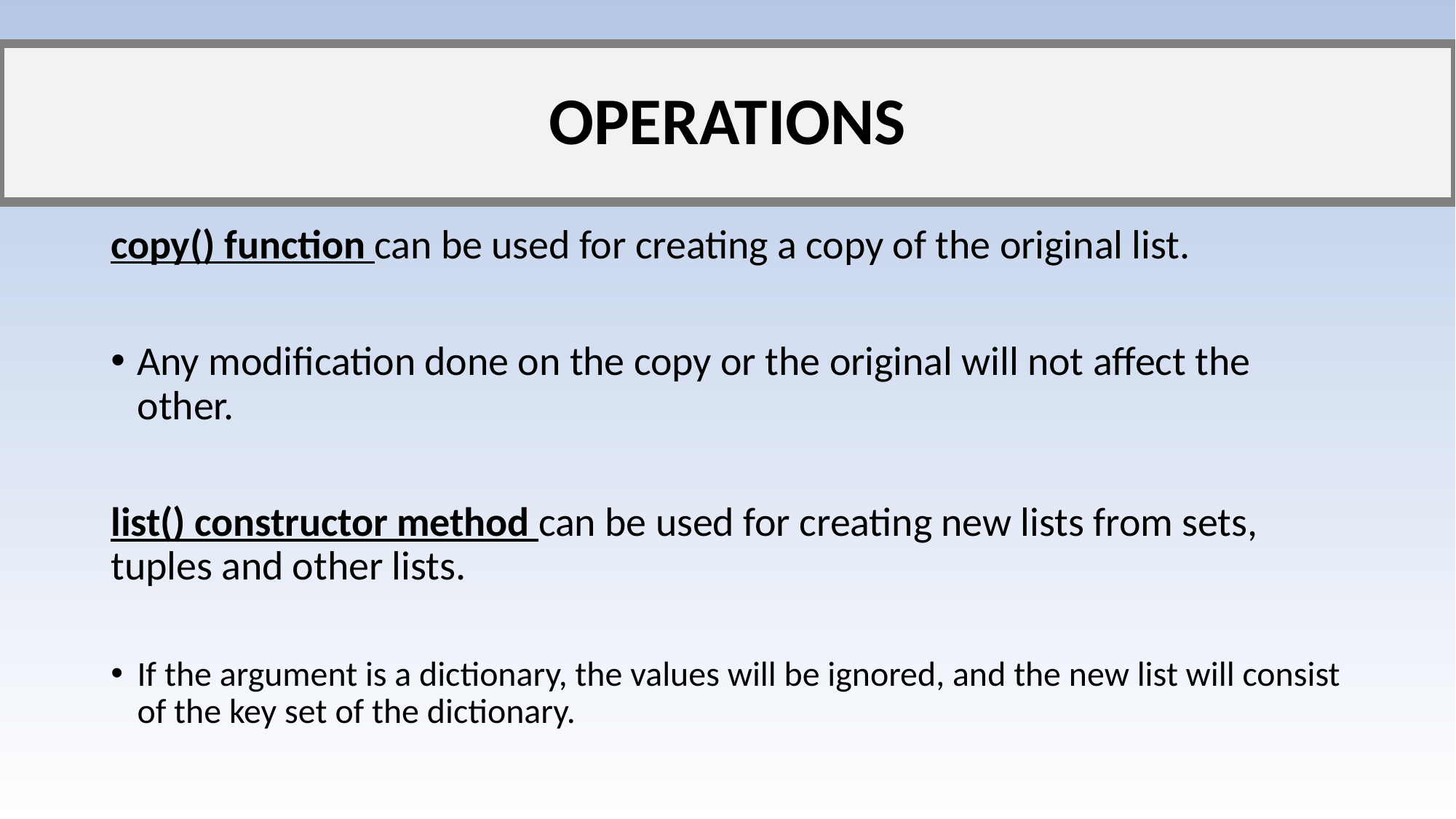

# OPERATIONS
copy() function can be used for creating a copy of the original list.

Any modification done on the copy or the original will not affect the other.

list() constructor method can be used for creating new lists from sets, tuples and other lists.

If the argument is a dictionary, the values will be ignored, and the new list will consist of the key set of the dictionary.